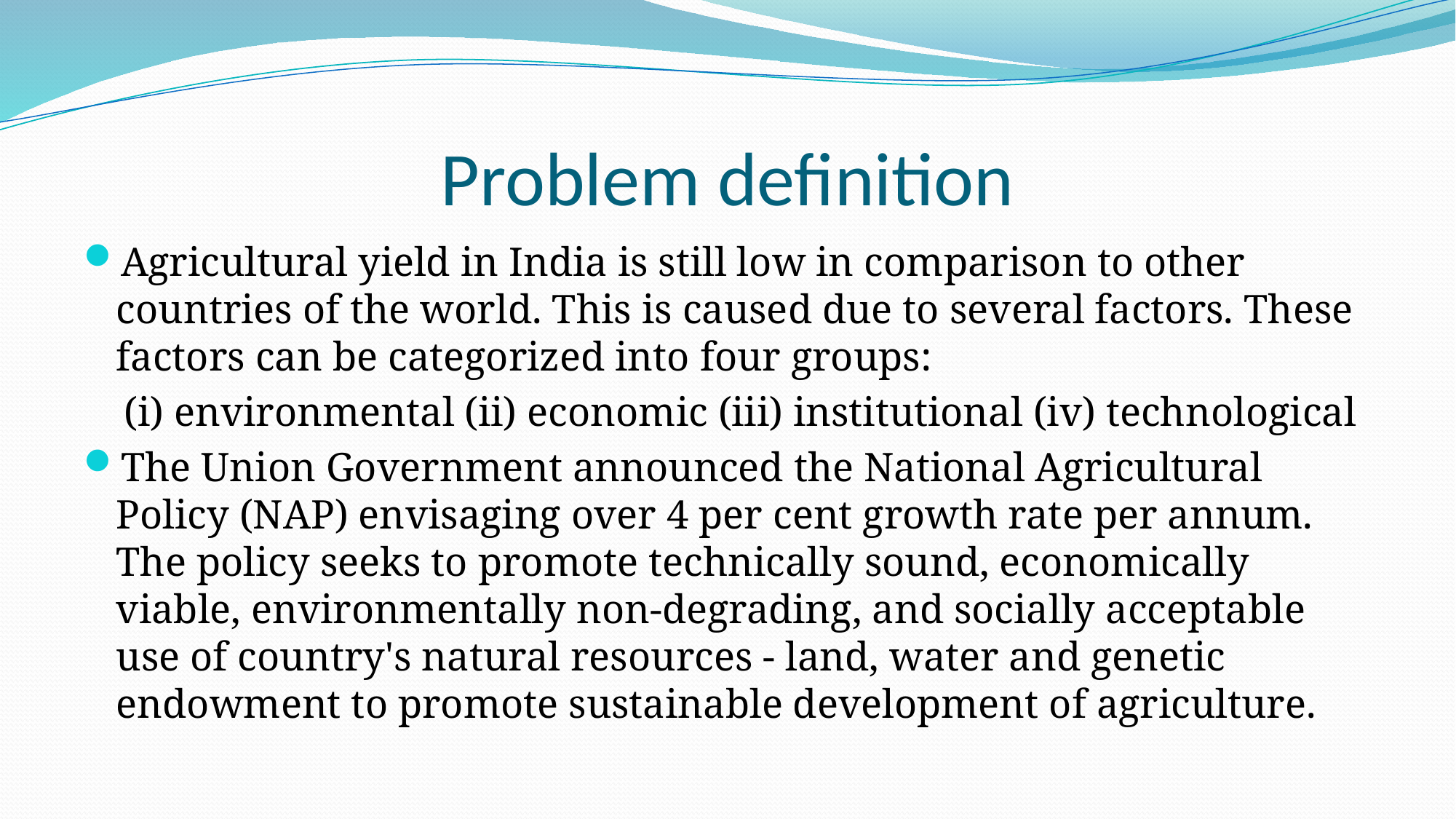

# Problem definition
Agricultural yield in India is still low in comparison to other countries of the world. This is caused due to several factors. These factors can be categorized into four groups:
    (i) environmental (ii) economic (iii) institutional (iv) technological
The Union Government announced the National Agricultural Policy (NAP) envisaging over 4 per cent growth rate per annum. The policy seeks to promote technically sound, economically viable, environmentally non-degrading, and socially acceptable use of country's natural resources - land, water and genetic endowment to promote sustainable development of agriculture.